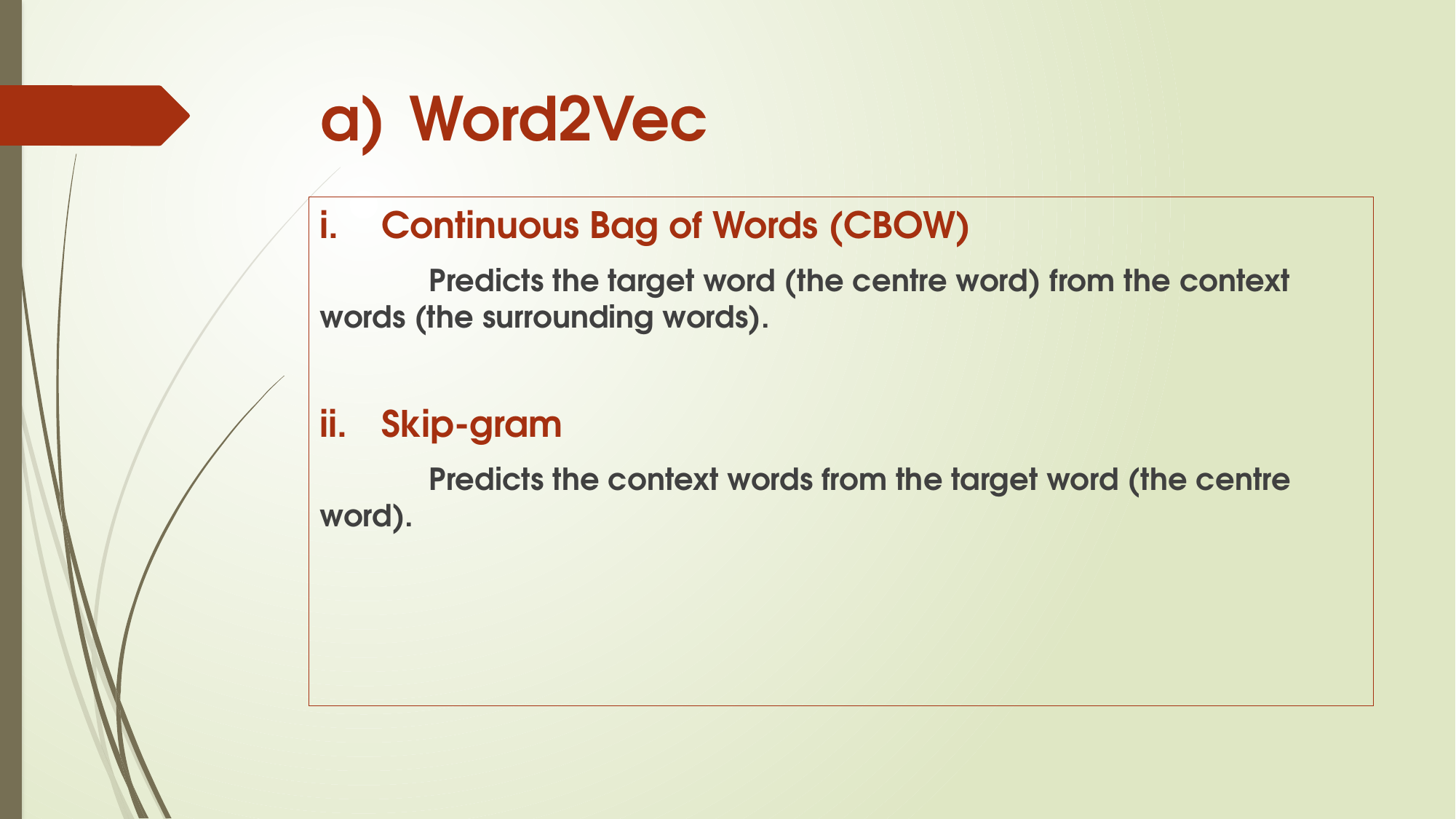

# Word2Vec
Continuous Bag of Words (CBOW)
	Predicts the target word (the centre word) from the context words (the surrounding words).

Skip-gram
	Predicts the context words from the target word (the centre word).